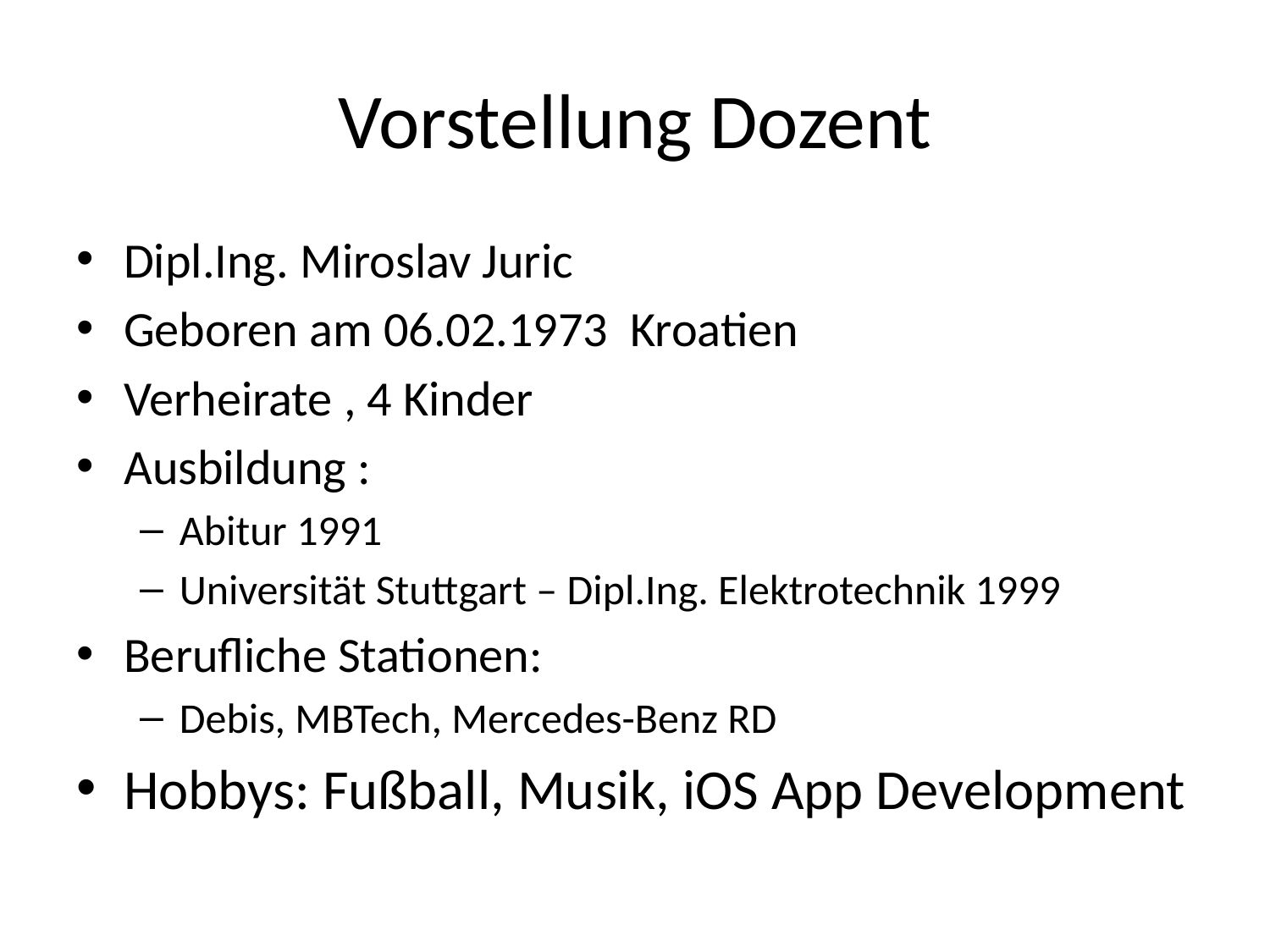

# Vorstellung Dozent
Dipl.Ing. Miroslav Juric
Geboren am 06.02.1973  Kroatien
Verheirate , 4 Kinder
Ausbildung :
Abitur 1991
Universität Stuttgart – Dipl.Ing. Elektrotechnik 1999
Berufliche Stationen:
Debis, MBTech, Mercedes-Benz RD
Hobbys: Fußball, Musik, iOS App Development